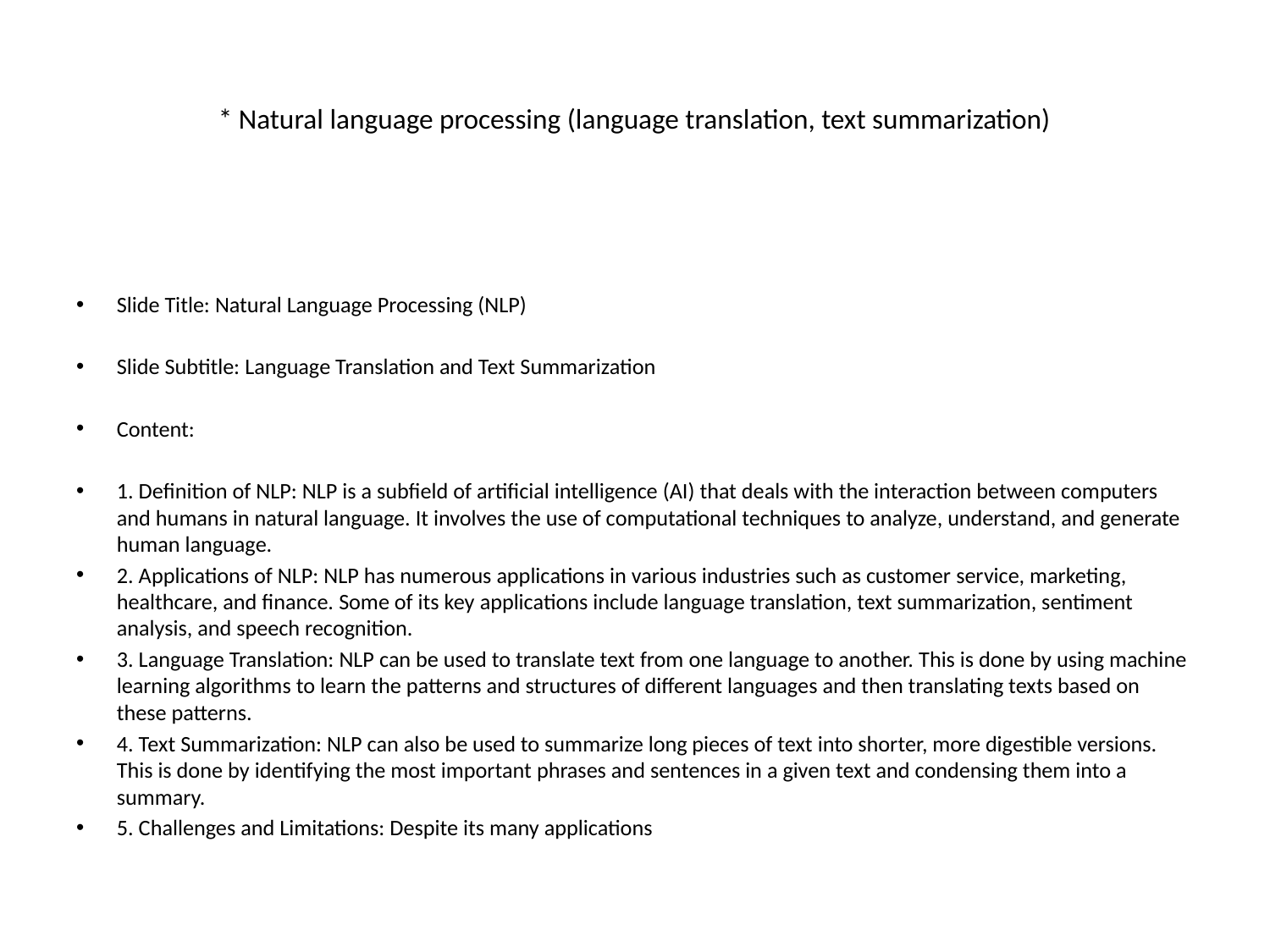

# * Natural language processing (language translation, text summarization)

Slide Title: Natural Language Processing (NLP)

Slide Subtitle: Language Translation and Text Summarization

Content:

1. Definition of NLP: NLP is a subfield of artificial intelligence (AI) that deals with the interaction between computers and humans in natural language. It involves the use of computational techniques to analyze, understand, and generate human language.
2. Applications of NLP: NLP has numerous applications in various industries such as customer service, marketing, healthcare, and finance. Some of its key applications include language translation, text summarization, sentiment analysis, and speech recognition.
3. Language Translation: NLP can be used to translate text from one language to another. This is done by using machine learning algorithms to learn the patterns and structures of different languages and then translating texts based on these patterns.
4. Text Summarization: NLP can also be used to summarize long pieces of text into shorter, more digestible versions. This is done by identifying the most important phrases and sentences in a given text and condensing them into a summary.
5. Challenges and Limitations: Despite its many applications